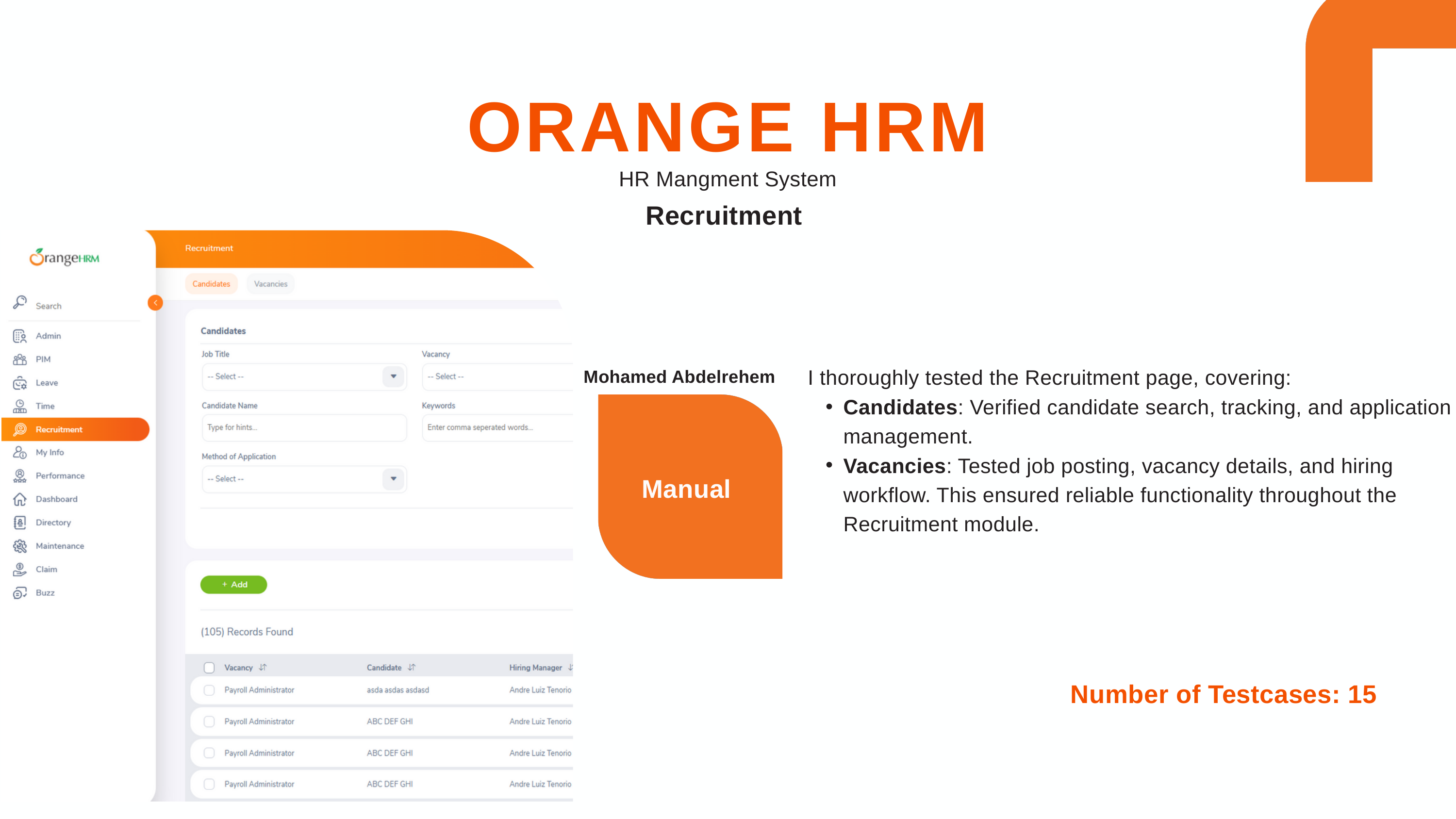

ORANGE HRM
HR Mangment System
Recruitment

I thoroughly tested the Recruitment page, covering:
Candidates: Verified candidate search, tracking, and application management.
Vacancies: Tested job posting, vacancy details, and hiring workflow. This ensured reliable functionality throughout the Recruitment module.

Mohamed Abdelrehem

Manual
Number of Testcases: 15